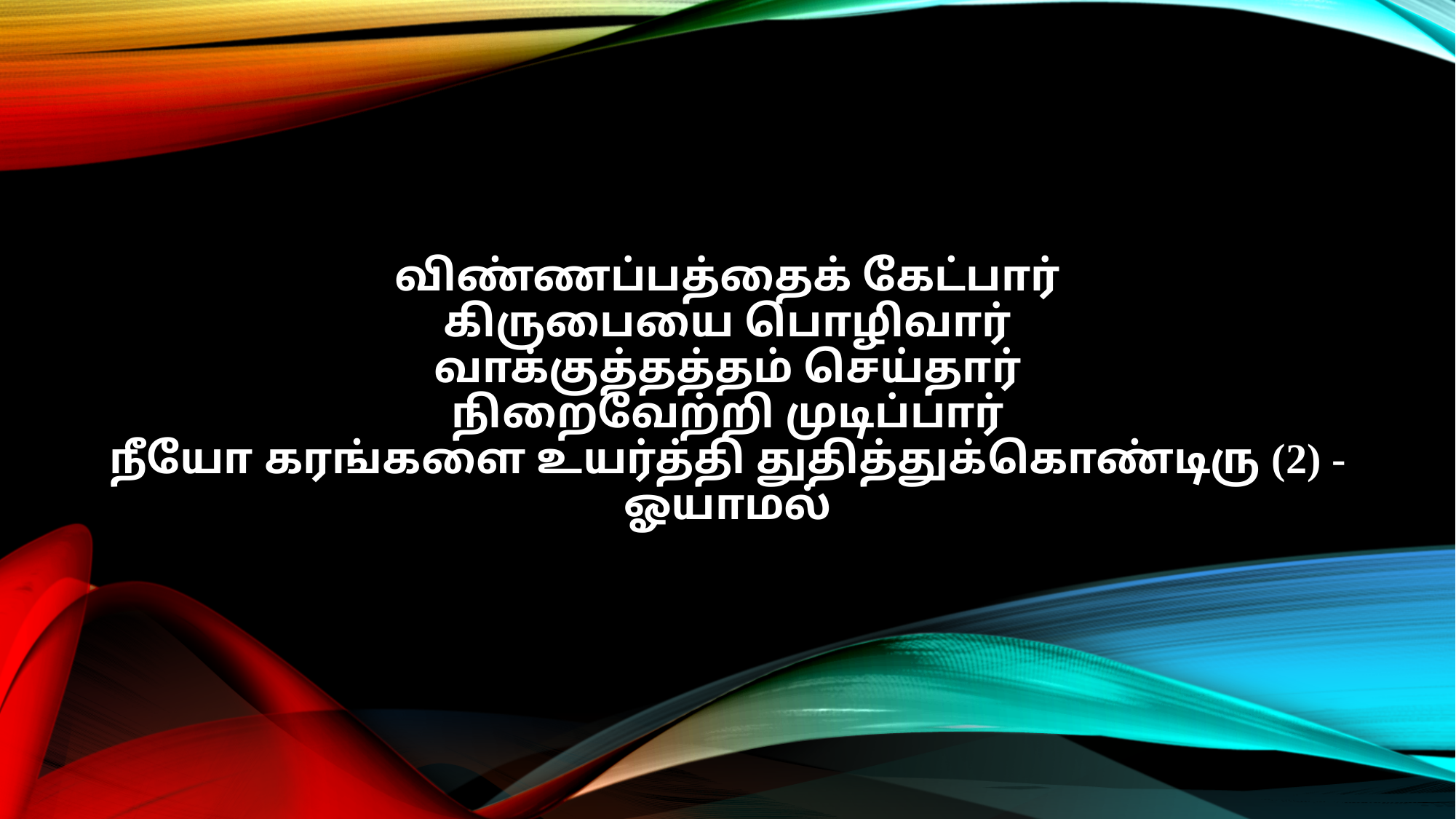

விண்ணப்பத்தைக் கேட்பார்
கிருபையை பொழிவார்
வாக்குத்தத்தம் செய்தார்
நிறைவேற்றி முடிப்பார்
நீயோ கரங்களை உயர்த்தி துதித்துக்கொண்டிரு (2) - ஓயாமல்